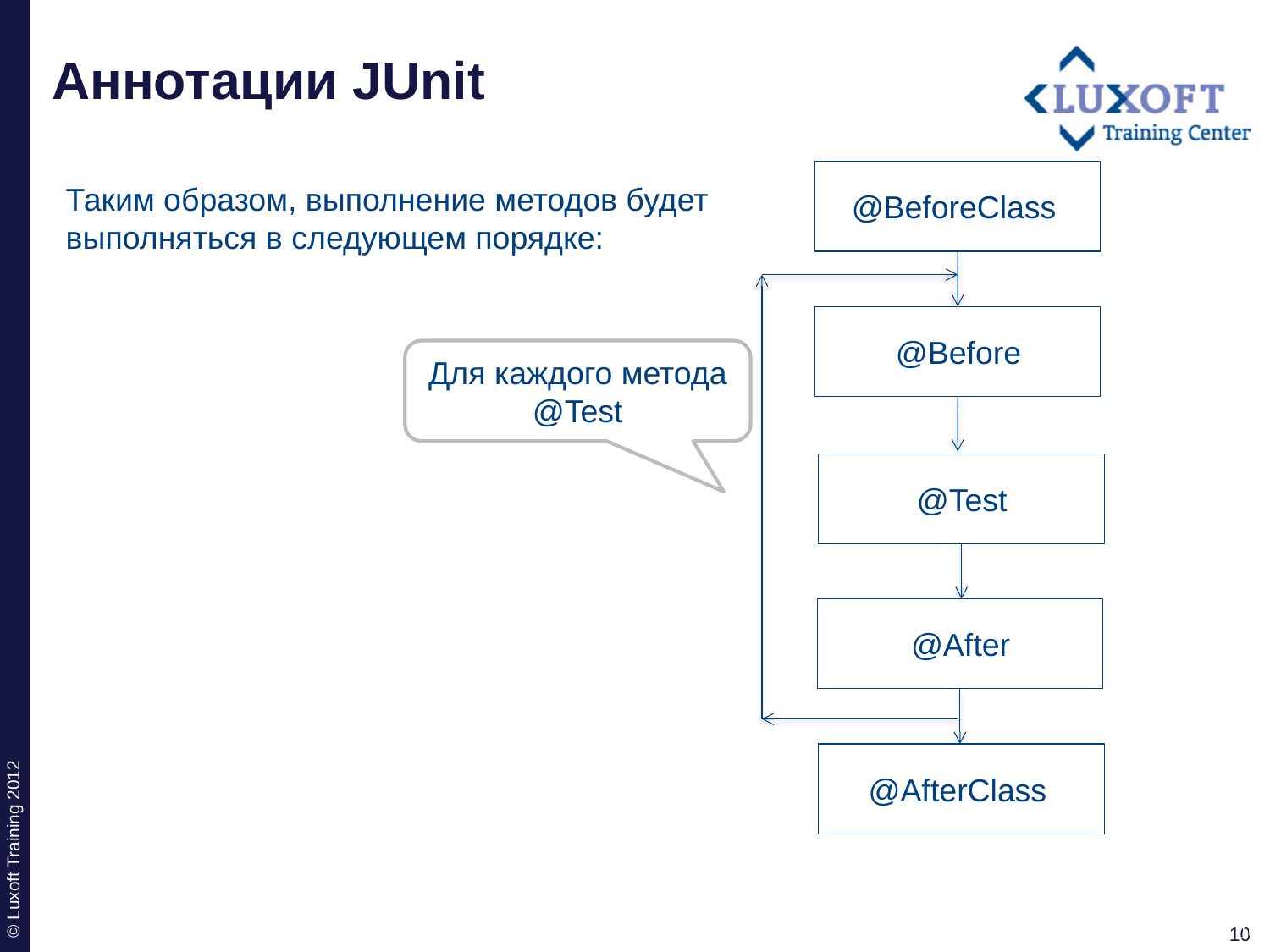

# Аннотации JUnit
Таким образом, выполнение методов будет выполняться в следующем порядке:

@BeforeClass

@Before
Для каждого метода @Test

@Test

@After

@AfterClass